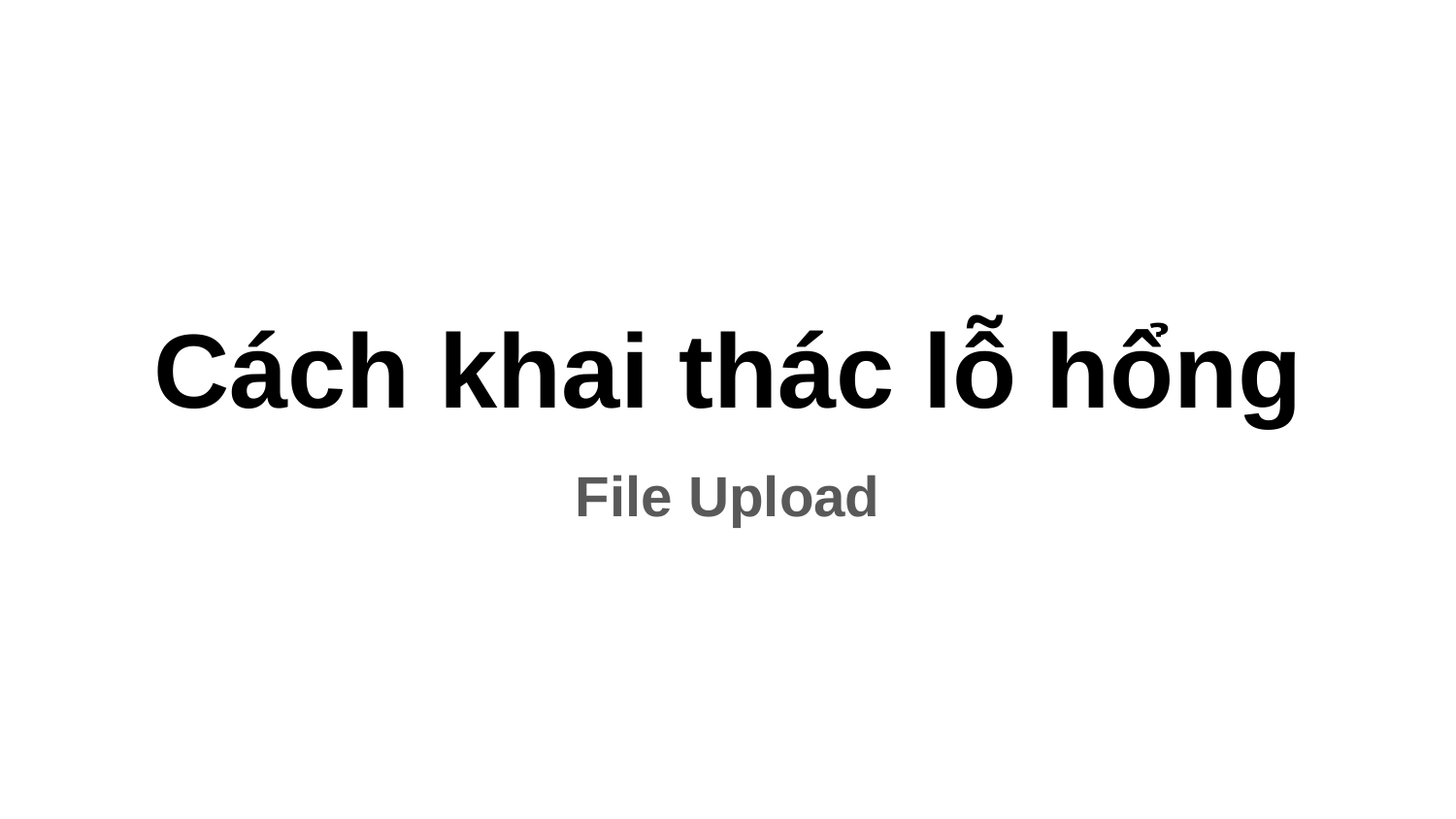

# Cách khai thác lỗ hổng
File Upload